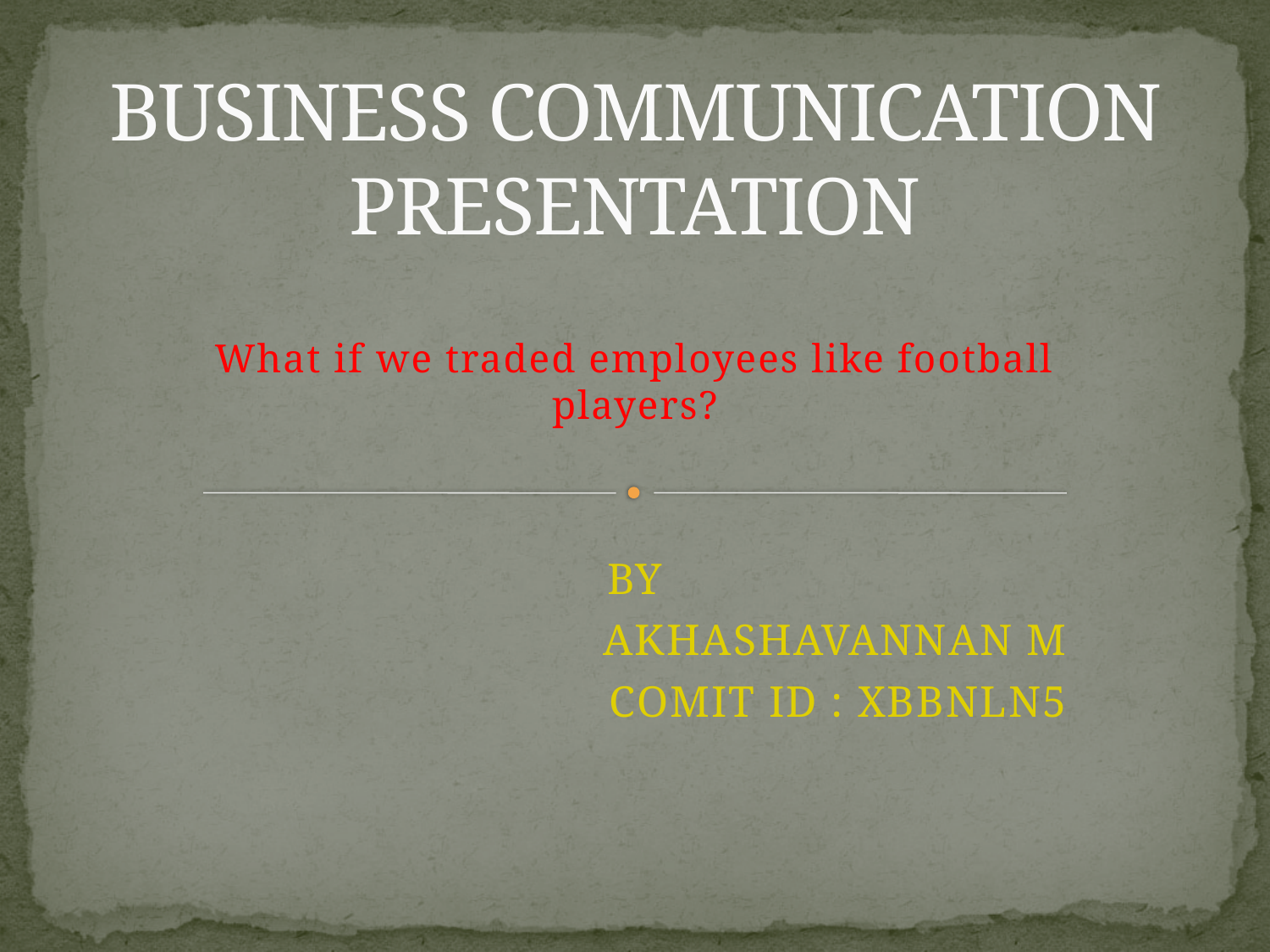

# BUSINESS COMMUNICATION PRESENTATION
What if we traded employees like football players?

BY
AKHASHAVANNAN M
COMIT ID : XBBNLN5